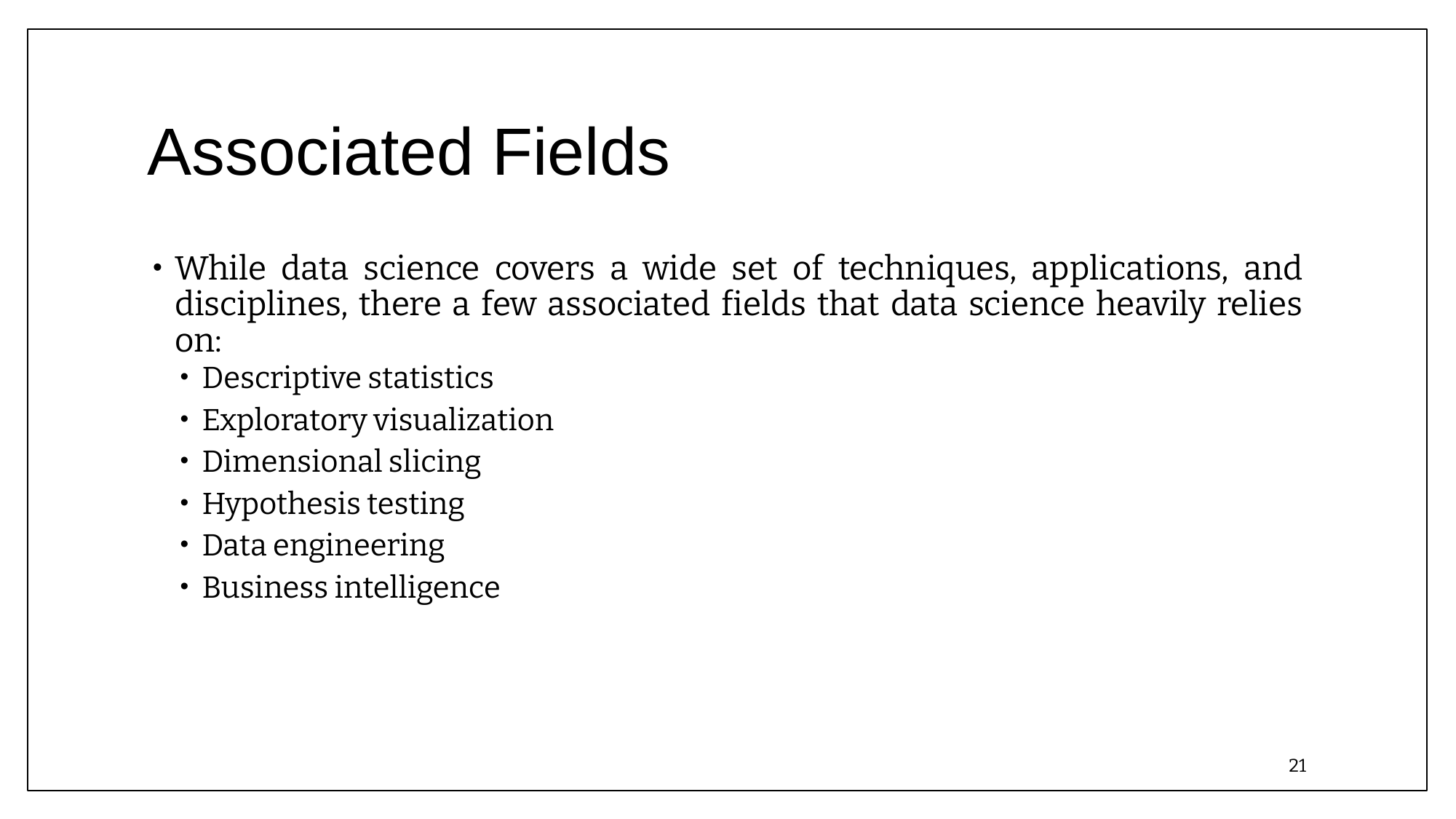

# Associated Fields
While data science covers a wide set of techniques, applications, and disciplines, there a few associated fields that data science heavily relies on:
Descriptive statistics
Exploratory visualization
Dimensional slicing
Hypothesis testing
Data engineering
Business intelligence
21